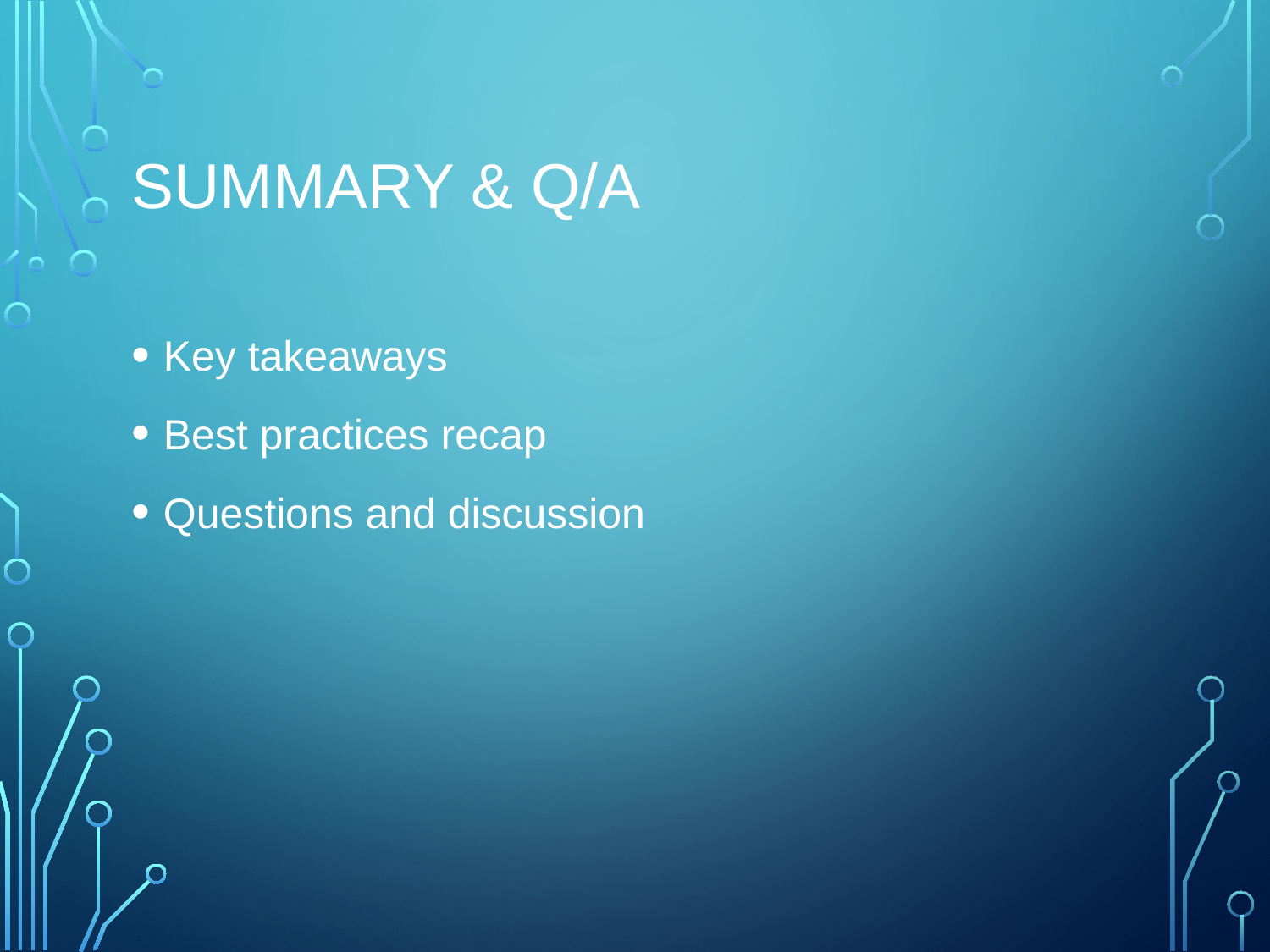

# Summary & Q/A
Key takeaways
Best practices recap
Questions and discussion